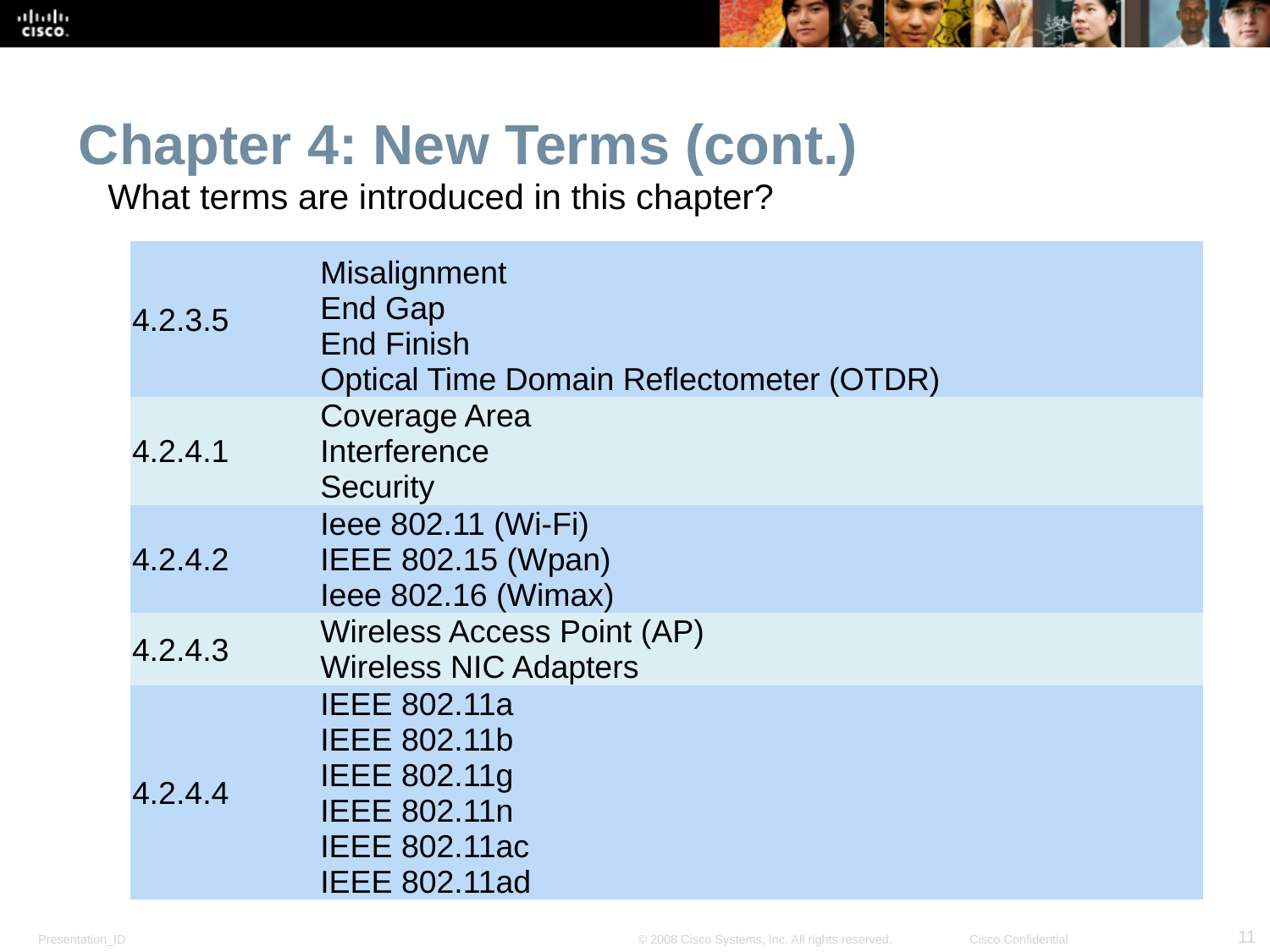

Chapter 4: New Terms (cont.)
What terms are introduced in this chapter?
| 4.2.3.5 | Misalignment End Gap End Finish Optical Time Domain Reflectometer (OTDR) |
| --- | --- |
| 4.2.4.1 | Coverage Area Interference Security |
| 4.2.4.2 | Ieee 802.11 (Wi-Fi) IEEE 802.15 (Wpan) Ieee 802.16 (Wimax) |
| 4.2.4.3 | Wireless Access Point (AP) Wireless NIC Adapters |
| 4.2.4.4 | IEEE 802.11a IEEE 802.11b IEEE 802.11g IEEE 802.11n IEEE 802.11ac IEEE 802.11ad |